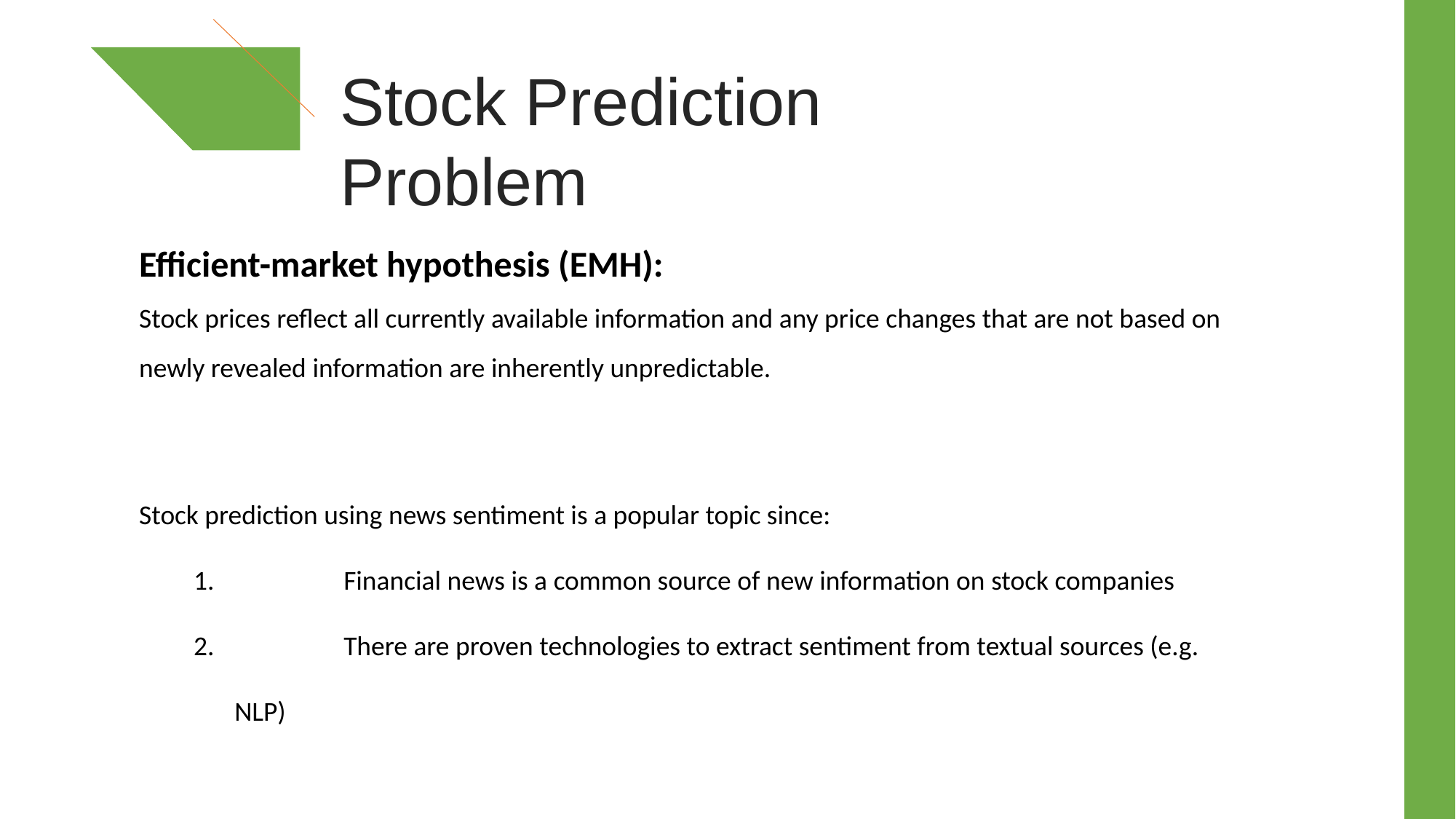

Stock Prediction Problem
Efficient-market hypothesis (EMH):
Stock prices reflect all currently available information and any price changes that are not based on newly revealed information are inherently unpredictable.
Stock prediction using news sentiment is a popular topic since:
	Financial news is a common source of new information on stock companies
	There are proven technologies to extract sentiment from textual sources (e.g. NLP)